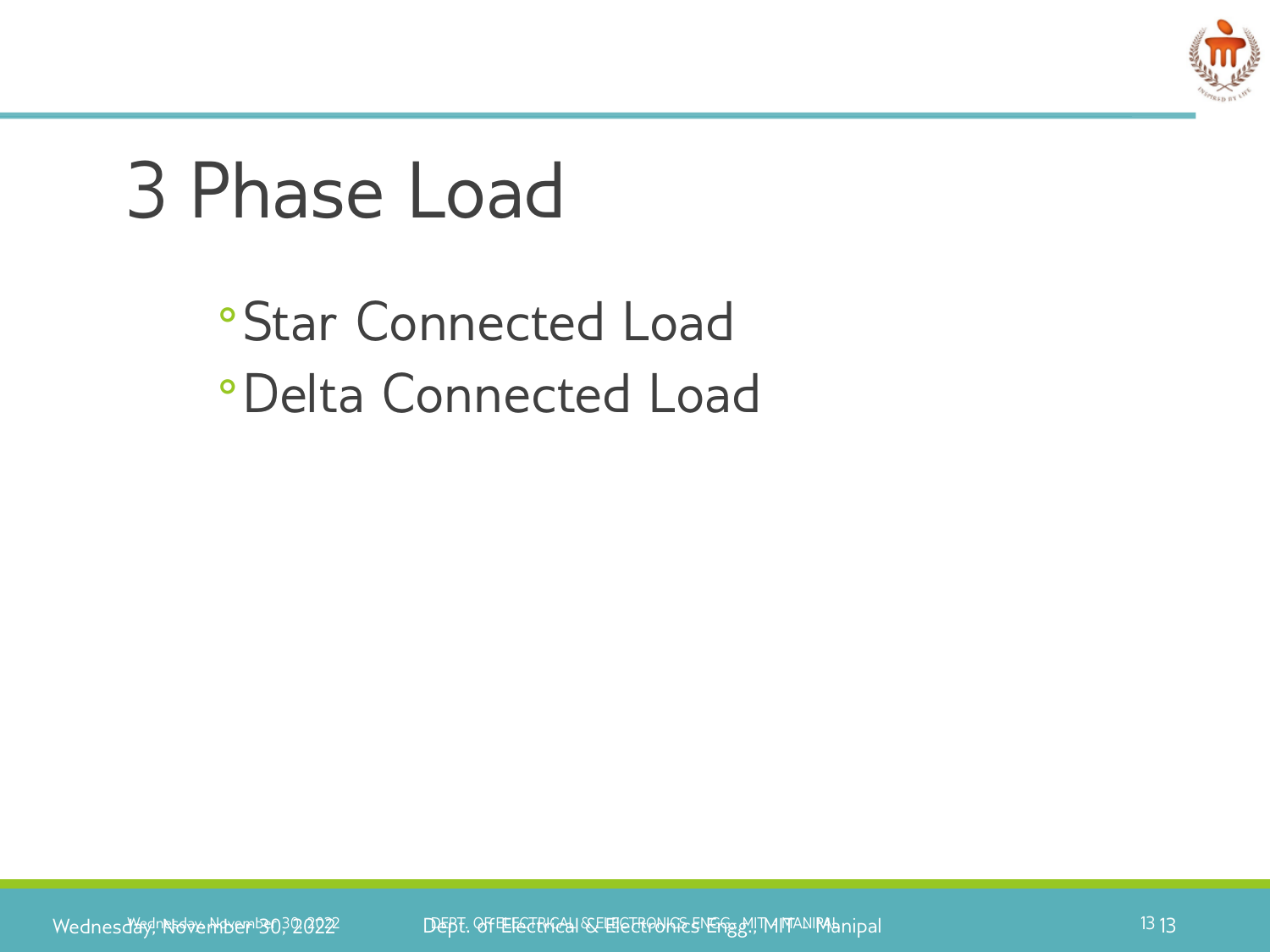

# 3 Phase Load
Star Connected Load
Delta Connected Load
Wednesday, November 30, 2022
Dept. of Electrical & Electronics Engg., MIT - Manipal
13